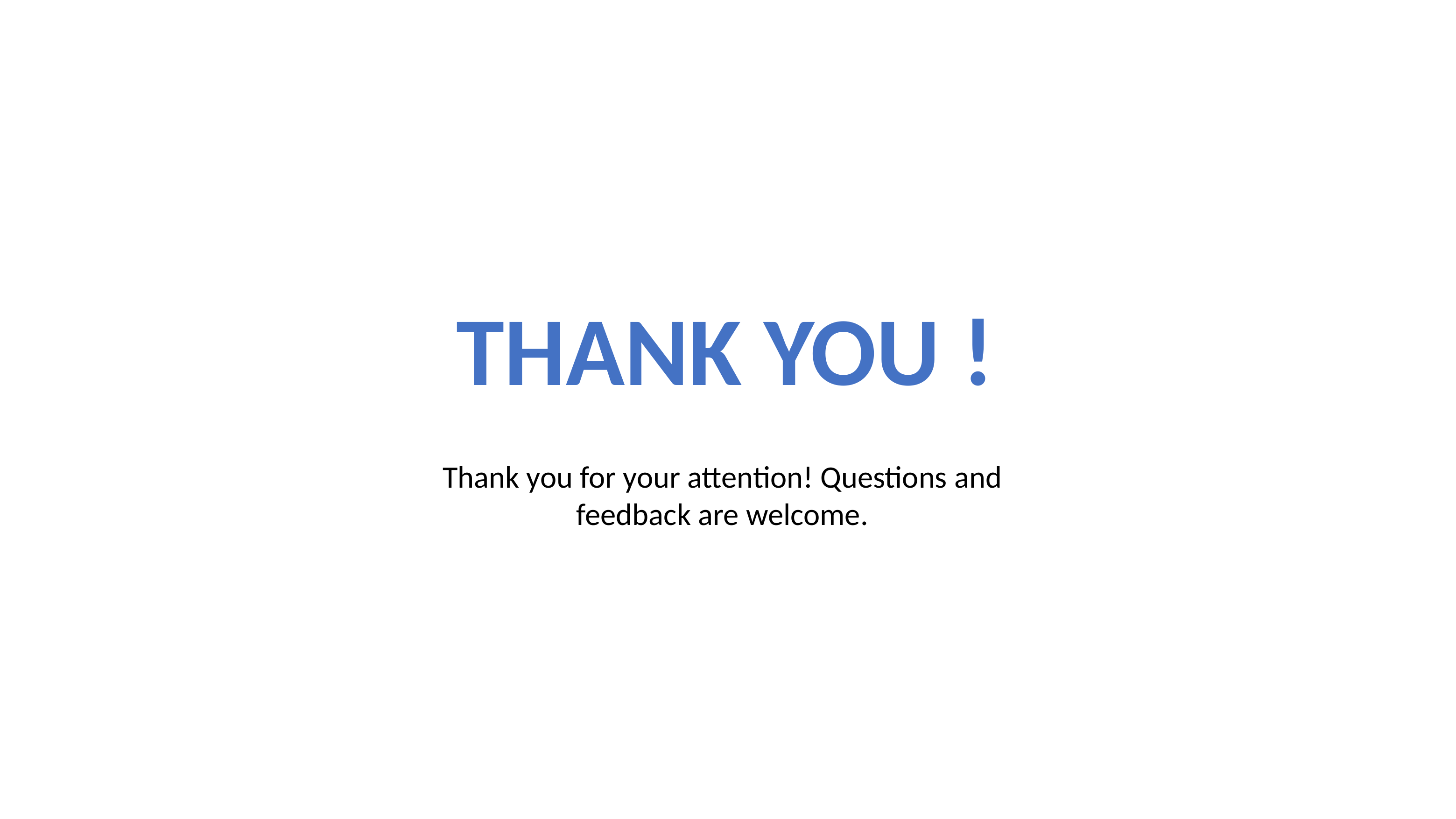

REFERENCES
THANK YOU !
Thank you for your attention! Questions and feedback are welcome.